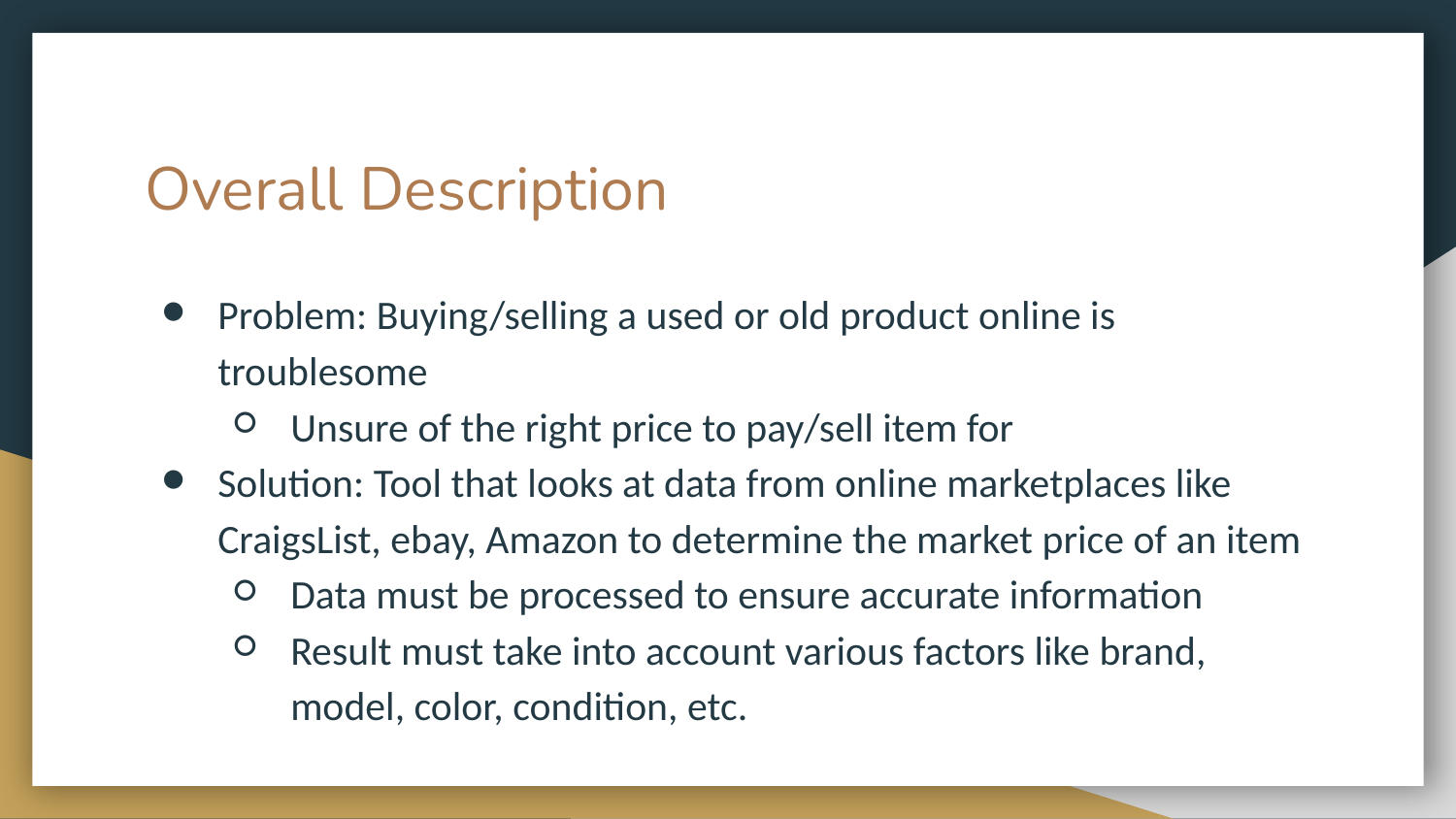

# Overall Description
Problem: Buying/selling a used or old product online is troublesome
Unsure of the right price to pay/sell item for
Solution: Tool that looks at data from online marketplaces like CraigsList, ebay, Amazon to determine the market price of an item
Data must be processed to ensure accurate information
Result must take into account various factors like brand, model, color, condition, etc.